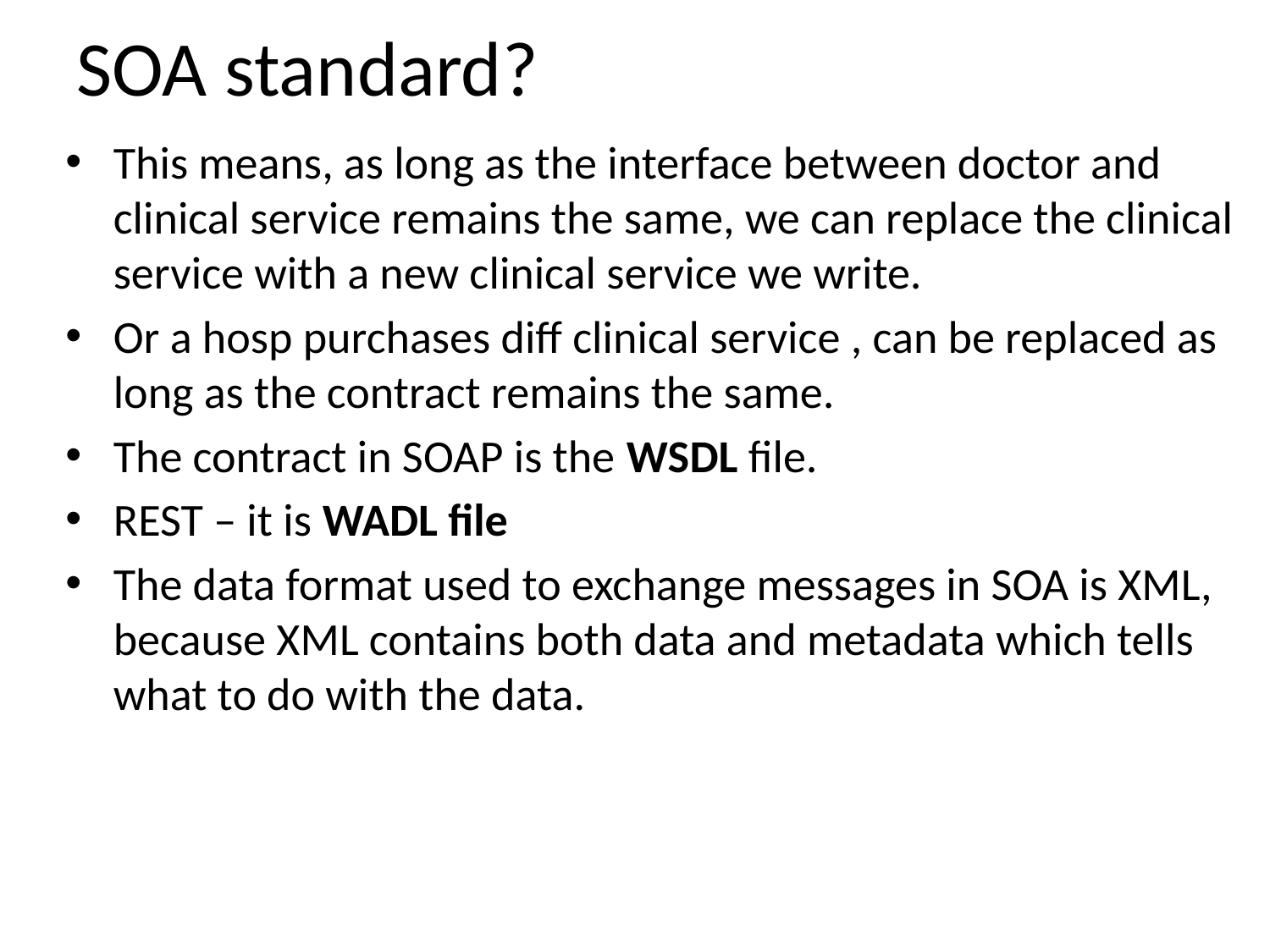

# SOA standard?
This means, as long as the interface between doctor and clinical service remains the same, we can replace the clinical service with a new clinical service we write.
Or a hosp purchases diff clinical service , can be replaced as long as the contract remains the same.
The contract in SOAP is the WSDL file.
REST – it is WADL file
The data format used to exchange messages in SOA is XML, because XML contains both data and metadata which tells what to do with the data.